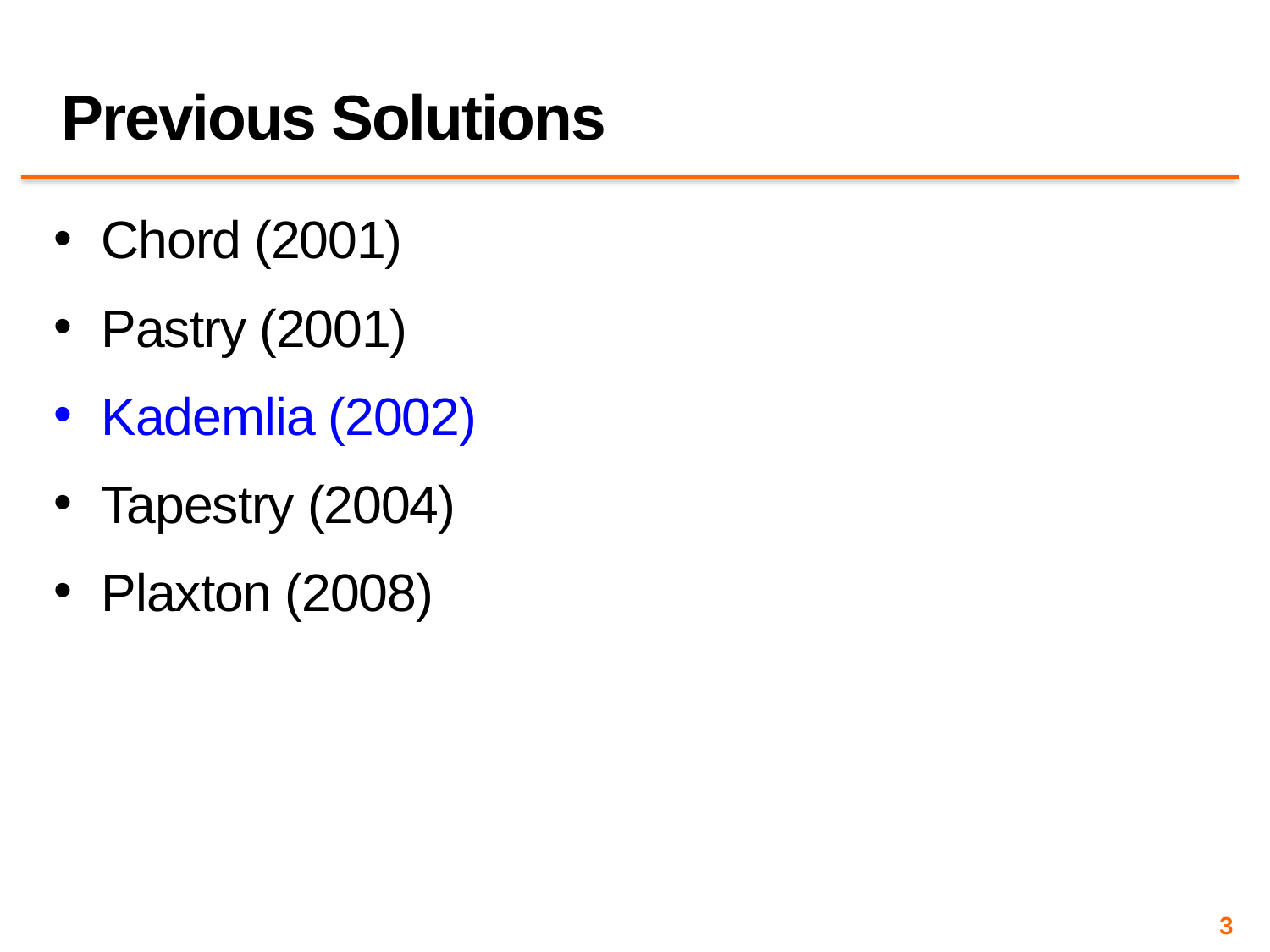

# Previous Solutions
Chord (2001)
Pastry (2001)
Kademlia (2002)
Tapestry (2004)
Plaxton (2008)
3